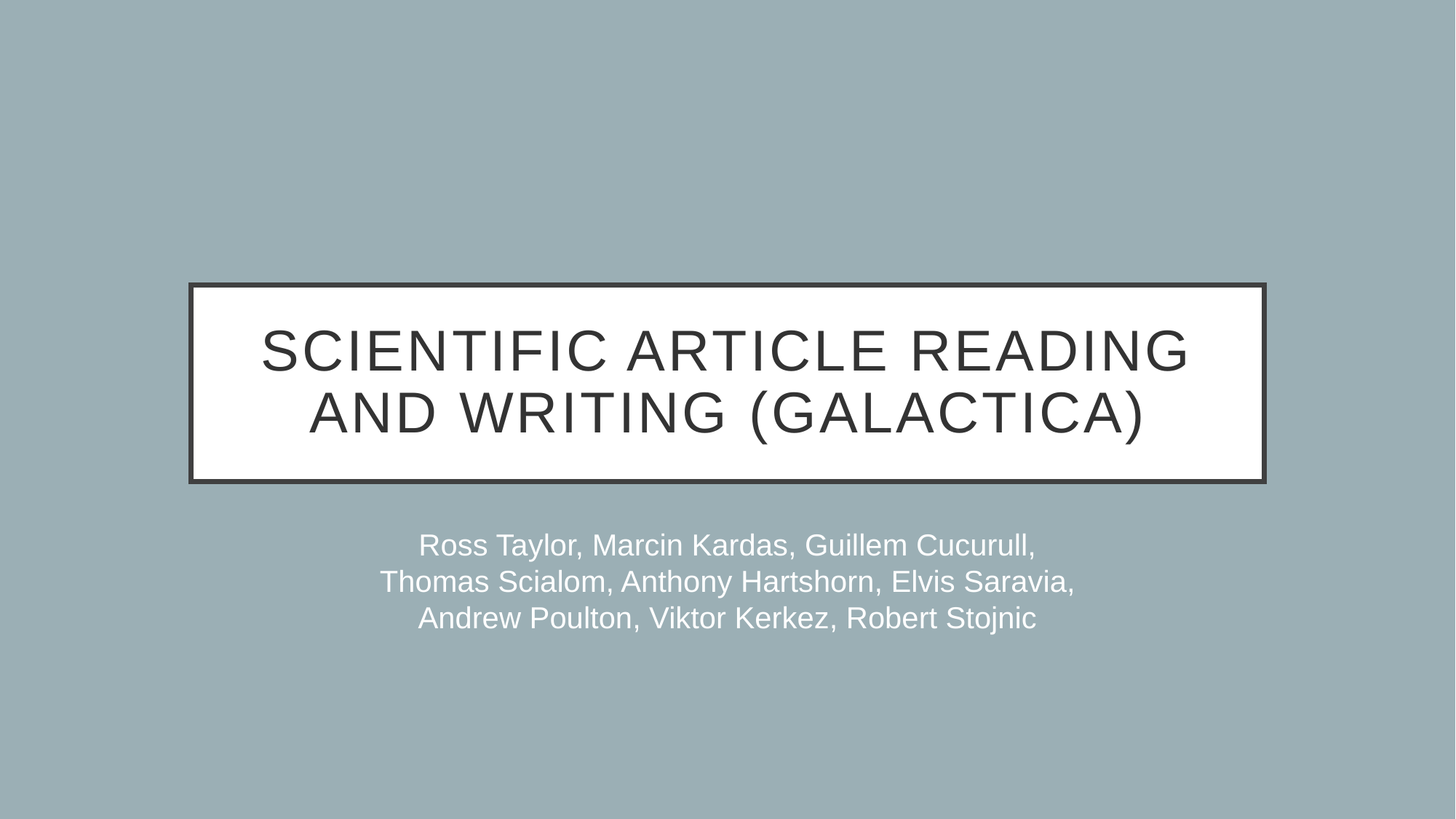

# Scientific article reading and writing (Galactica)
Ross Taylor, Marcin Kardas, Guillem Cucurull,
Thomas Scialom, Anthony Hartshorn, Elvis Saravia,
Andrew Poulton, Viktor Kerkez, Robert Stojnic